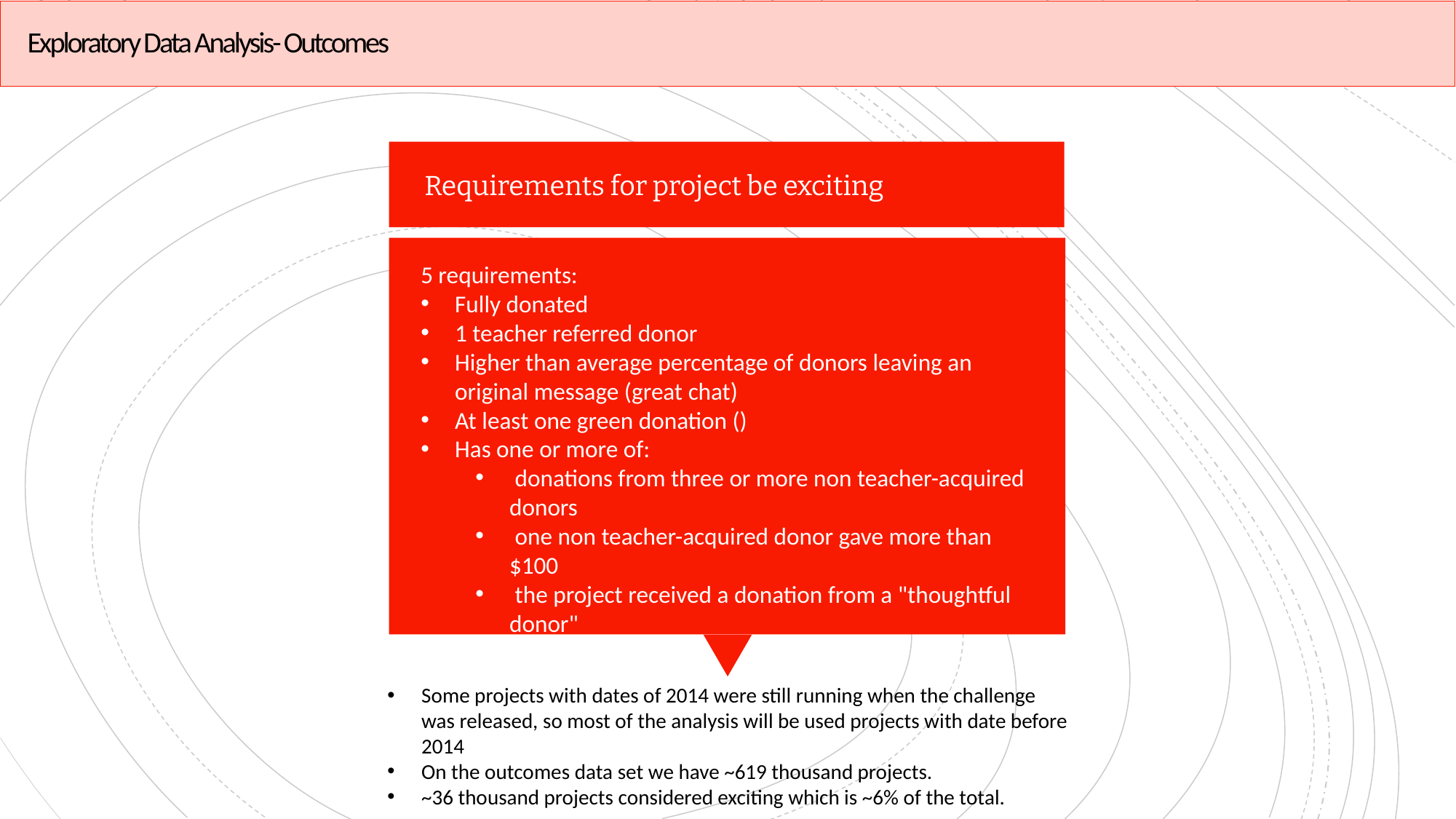

Exploratory Data Analysis- Outcomes
Requirements for project be exciting
5 requirements:
Fully donated
1 teacher referred donor
Higher than average percentage of donors leaving an original message (great chat)
At least one green donation ()
Has one or more of:
 donations from three or more non teacher-acquired donors
 one non teacher-acquired donor gave more than $100
 the project received a donation from a "thoughtful donor"

Some projects with dates of 2014 were still running when the challenge was released, so most of the analysis will be used projects with date before 2014
On the outcomes data set we have ~619 thousand projects.
~36 thousand projects considered exciting which is ~6% of the total.